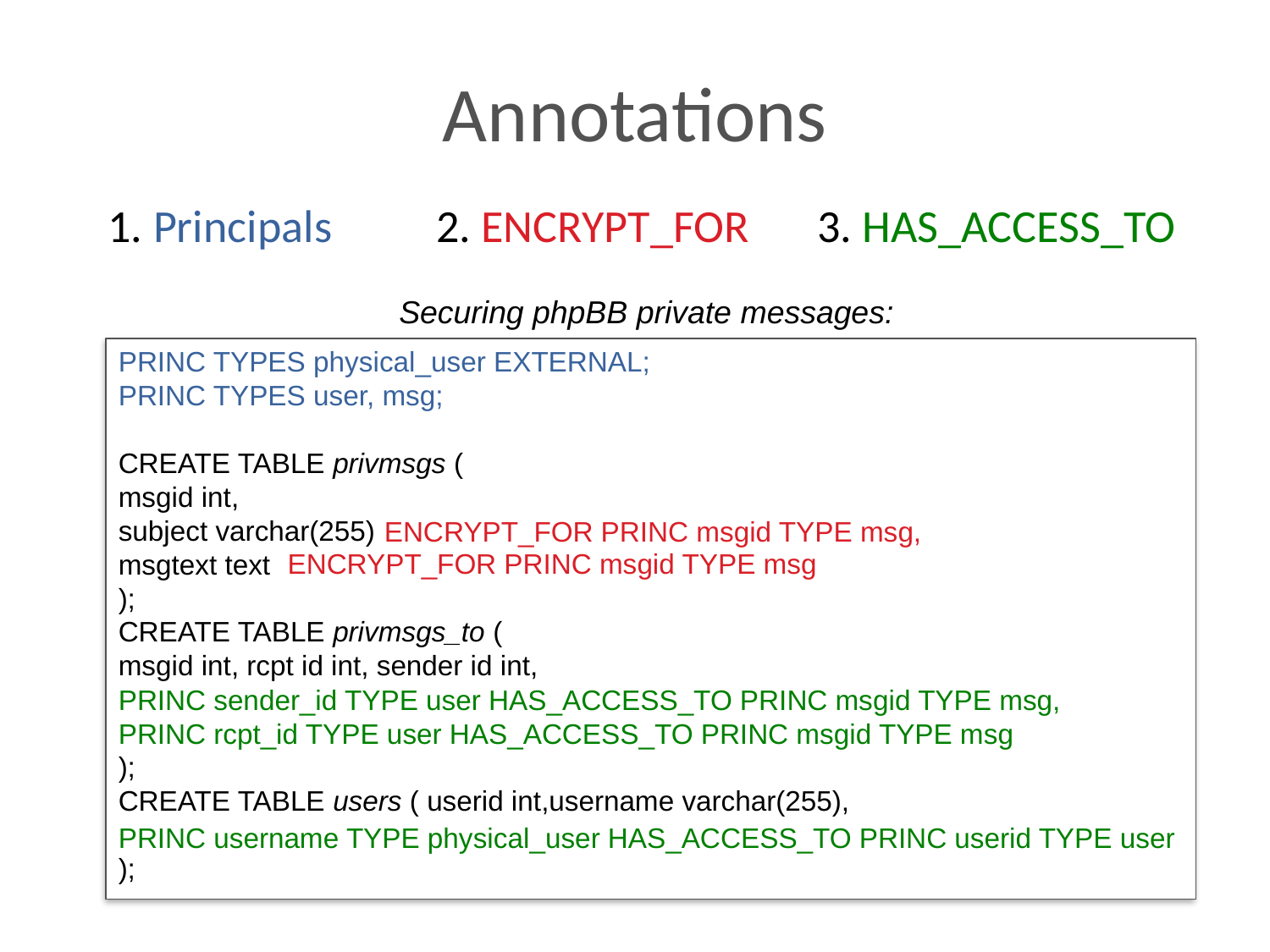

# Annotations
1. Principals
2. ENCRYPT_FOR
3. HAS_ACCESS_TO
Securing phpBB private messages:

CREATE TABLE privmsgs (
msgid int,
subject varchar(255)
msgtext text
);
CREATE TABLE privmsgs_to (
msgid int, rcpt id int, sender id int,

);
CREATE TABLE users ( userid int,username varchar(255),

);
PRINC TYPES physical_user EXTERNAL;
PRINC TYPES user, msg;

ENCRYPT_FOR PRINC msgid TYPE msg,
ENCRYPT_FOR PRINC msgid TYPE msg
PRINC sender_id TYPE user HAS_ACCESS_TO PRINC msgid TYPE msg,
PRINC rcpt_id TYPE user HAS_ACCESS_TO PRINC msgid TYPE msg

PRINC username TYPE physical_user HAS_ACCESS_TO PRINC userid TYPE user